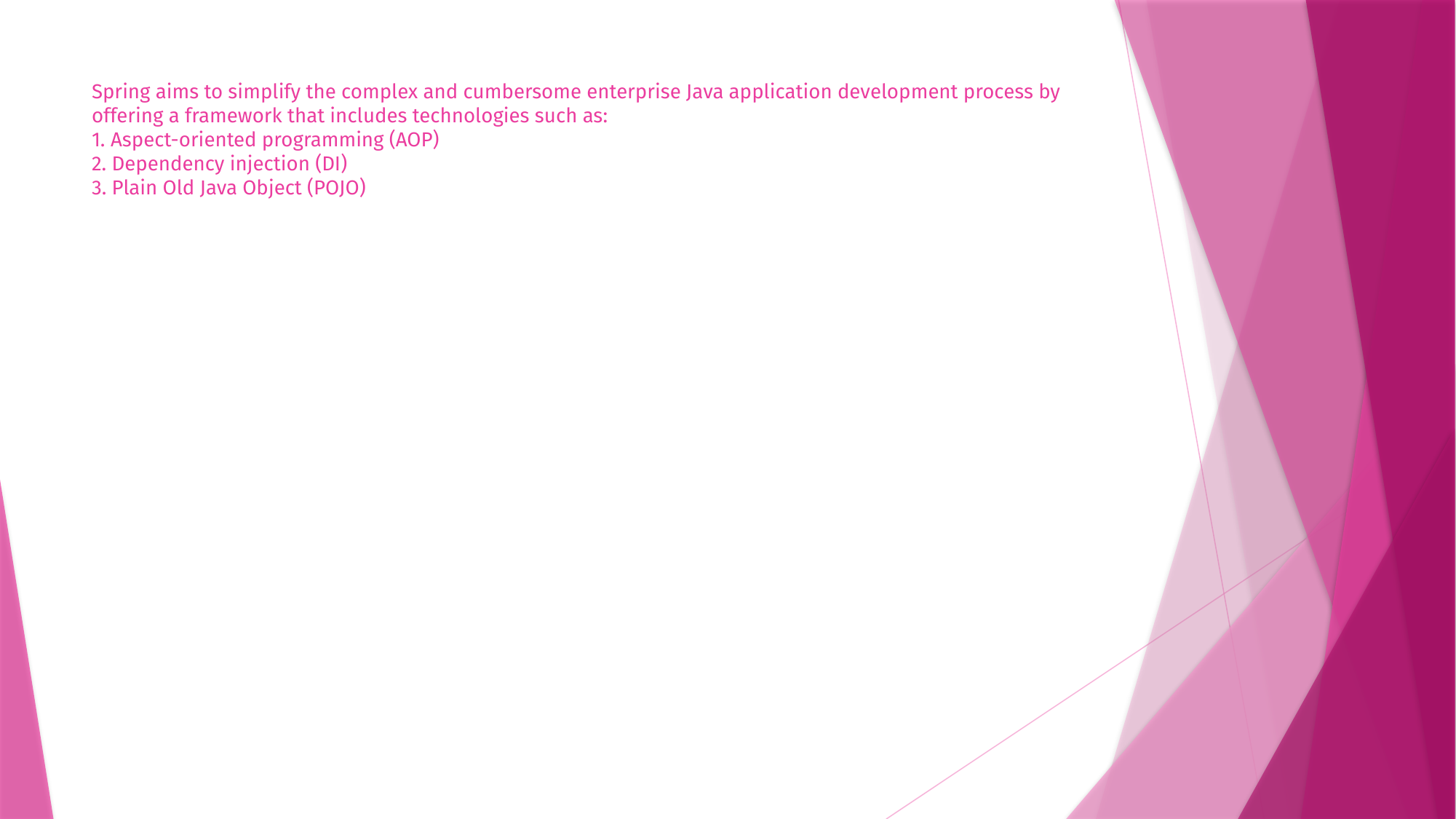

# Spring aims to simplify the complex and cumbersome enterprise Java application development process by offering a framework that includes technologies such as: 1. Aspect-oriented programming (AOP) 2. Dependency injection (DI) 3. Plain Old Java Object (POJO)